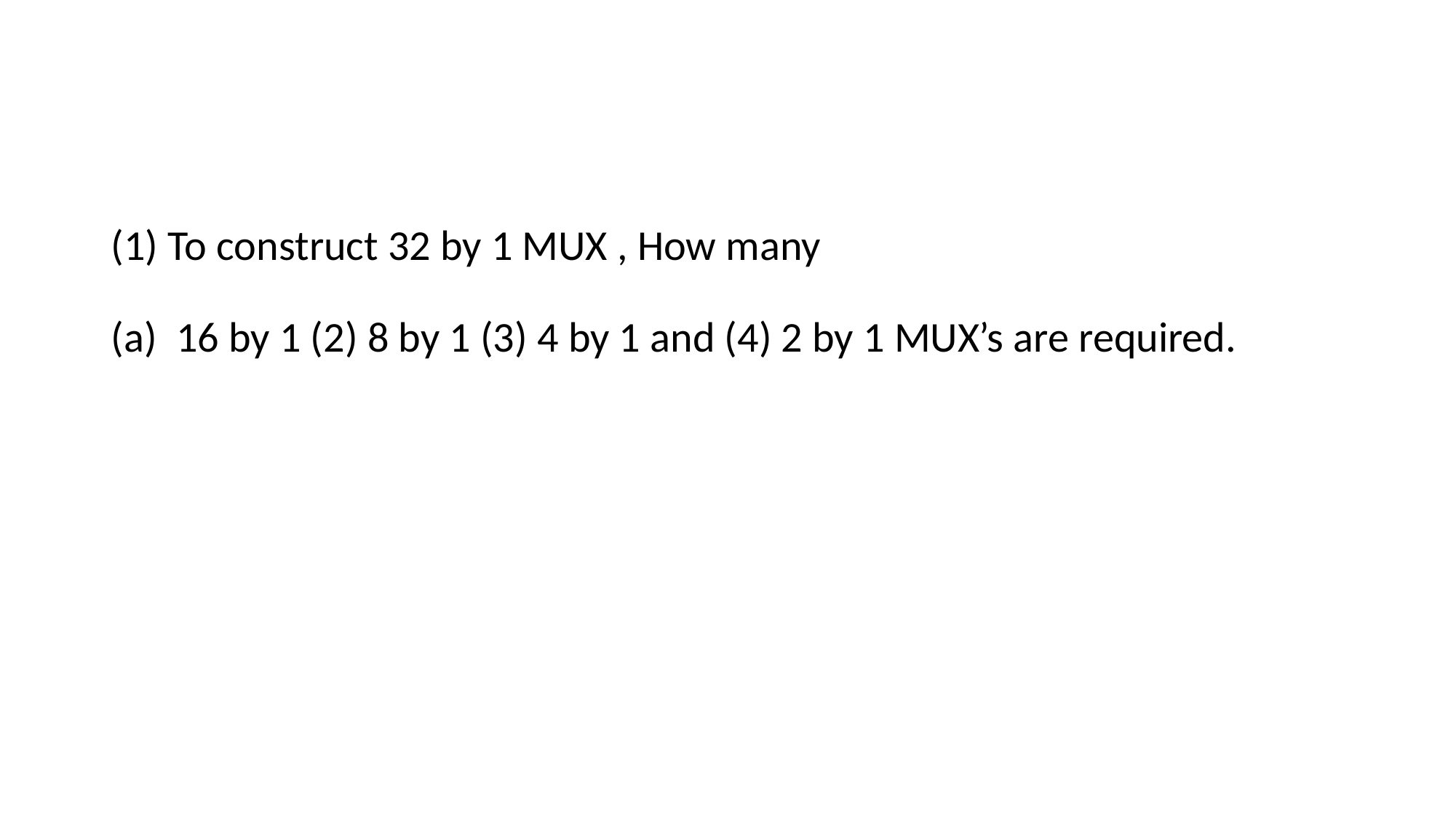

#
(1) To construct 32 by 1 MUX , How many
(a)  16 by 1 (2) 8 by 1 (3) 4 by 1 and (4) 2 by 1 MUX’s are required.